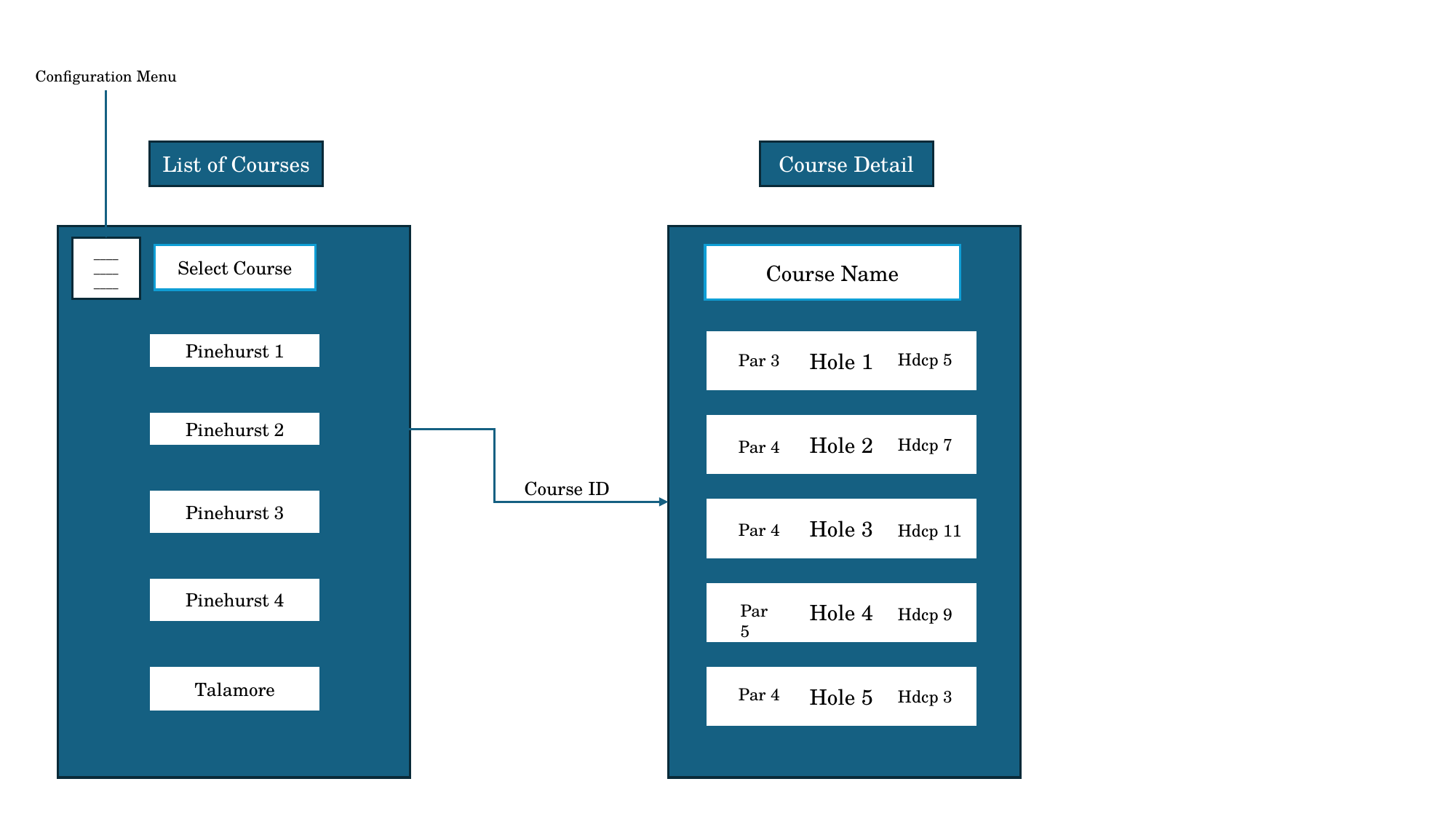

Configuration Menu
List of Courses

Select Course
Pinehurst 1
Pinehurst 2
Pinehurst 3
Pinehurst 4
Talamore
Course Detail

____
____
____
Course Name
Hole 1
Hdcp 5
Par 3
Hole 2
Hdcp 7
Par 4
Course ID
Hole 3
Par 4
Hdcp 11
Hole 4
Par 5
Hdcp 9
Hole 5
Par 4
Hdcp 3